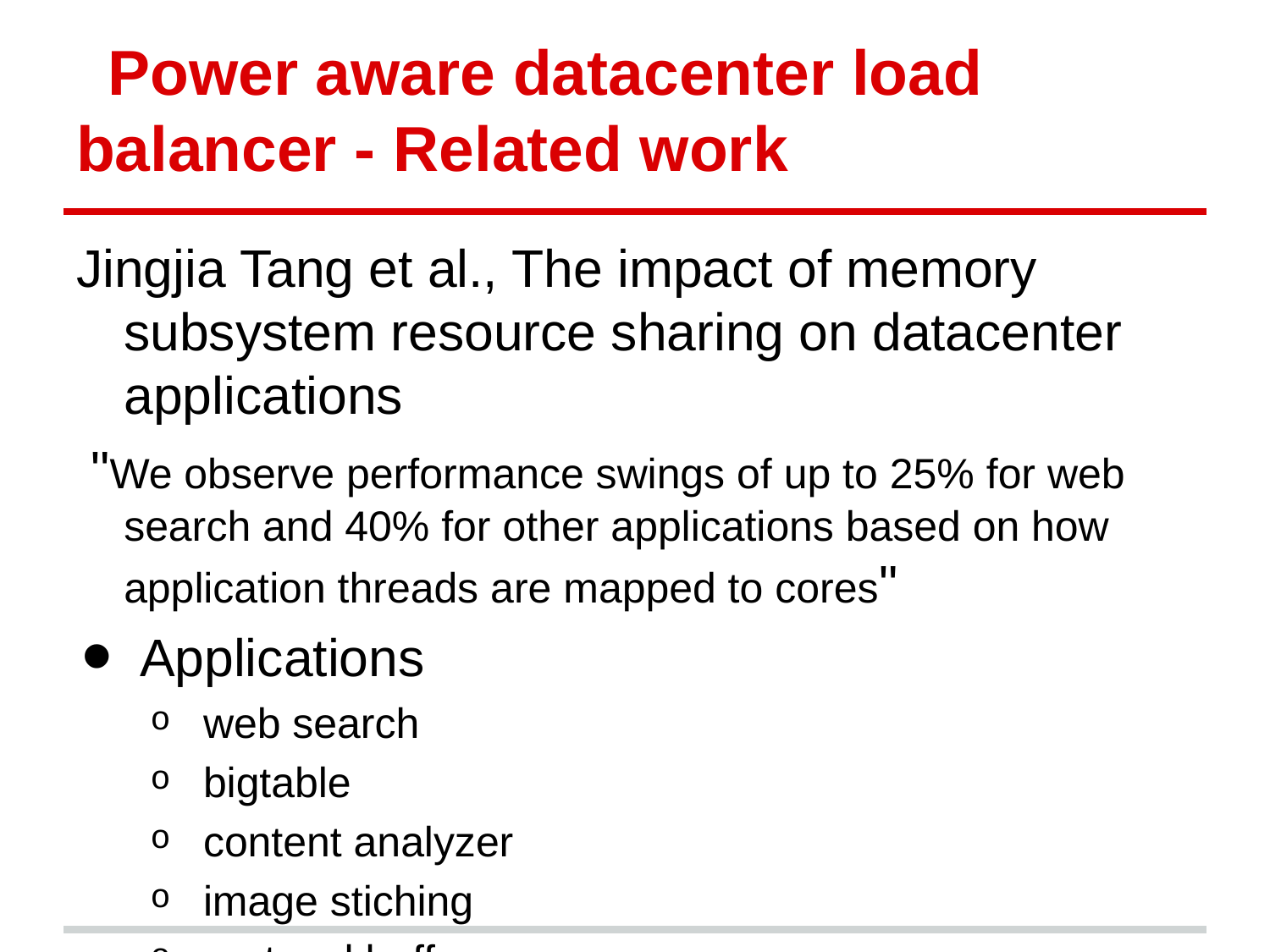

# Power aware datacenter load balancer - Related work
Jingjia Tang et al., The impact of memory subsystem resource sharing on datacenter applications
 "We observe performance swings of up to 25% for web search and 40% for other applications based on how application threads are mapped to cores"
Applications
web search
bigtable
content analyzer
image stiching
protocol buffer